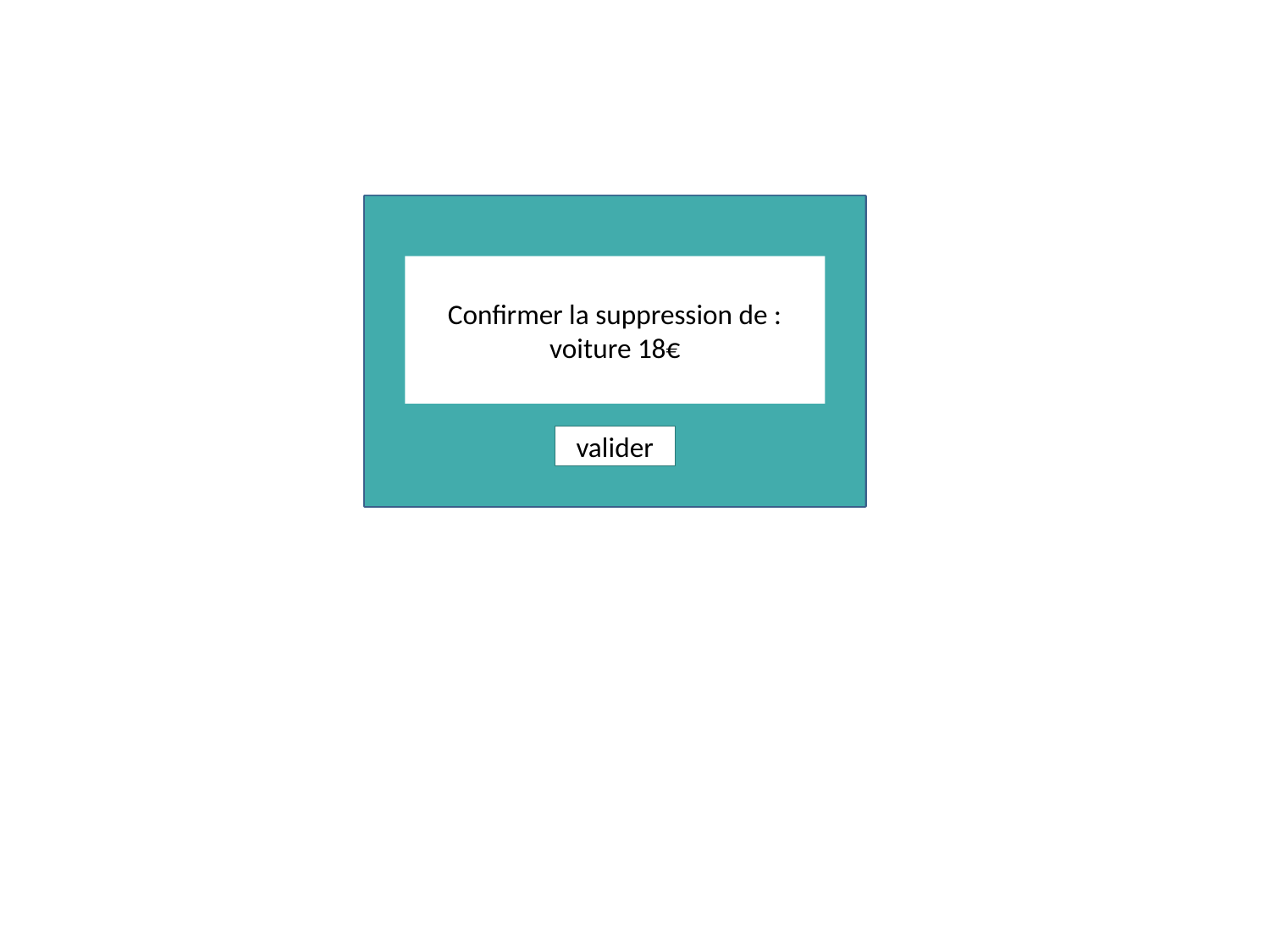

Confirmer la suppression de :
voiture 18€

valider